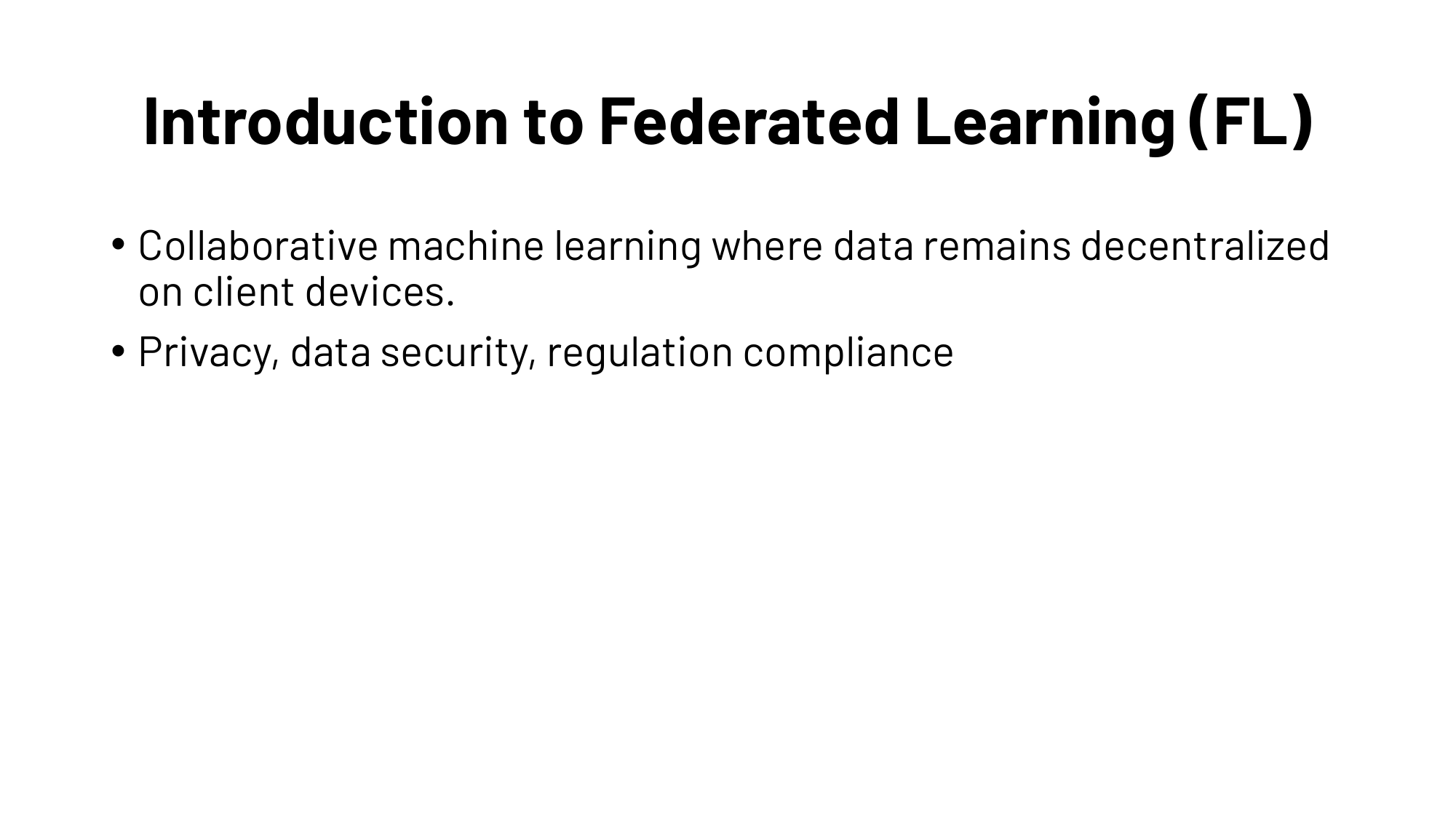

# Introduction to Federated Learning (FL)
Collaborative machine learning where data remains decentralized on client devices.
Privacy, data security, regulation compliance